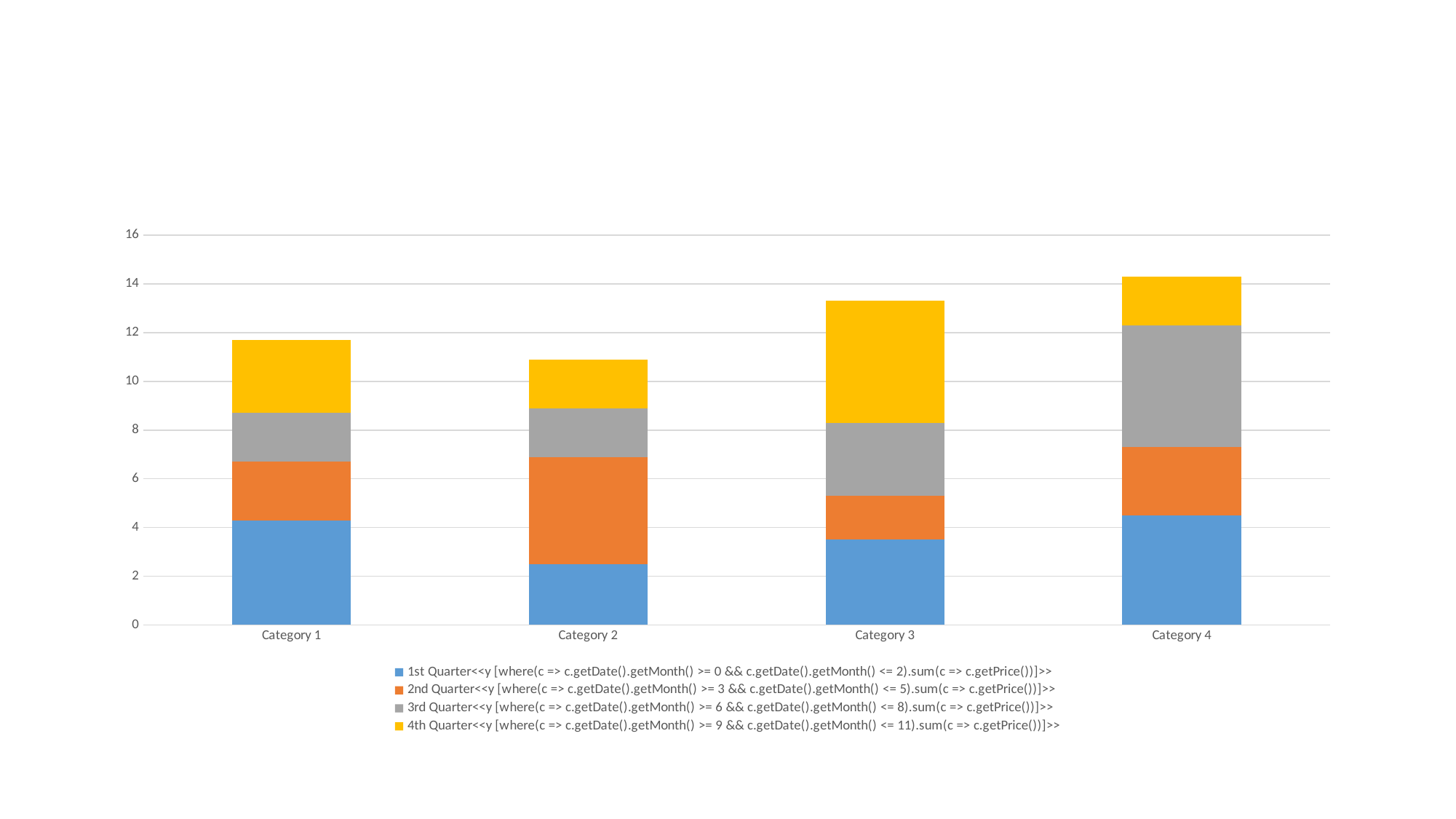

#

### Chart

| Category | 1st Quarter<<y [where(c => c.getDate().getMonth() >= 0 && c.getDate().getMonth() <= 2).sum(c => c.getPrice())]>> | 2nd Quarter<<y [where(c => c.getDate().getMonth() >= 3 && c.getDate().getMonth() <= 5).sum(c => c.getPrice())]>> | 3rd Quarter<<y [where(c => c.getDate().getMonth() >= 6 && c.getDate().getMonth() <= 8).sum(c => c.getPrice())]>> | 4th Quarter<<y [where(c => c.getDate().getMonth() >= 9 && c.getDate().getMonth() <= 11).sum(c => c.getPrice())]>> |
|---|---|---|---|---|
| Category 1 | 4.3 | 2.4 | 2.0 | 3.0 |
| Category 2 | 2.5 | 4.4 | 2.0 | 2.0 |
| Category 3 | 3.5 | 1.8 | 3.0 | 5.0 |
| Category 4 | 4.5 | 2.8 | 5.0 | 2.0 |